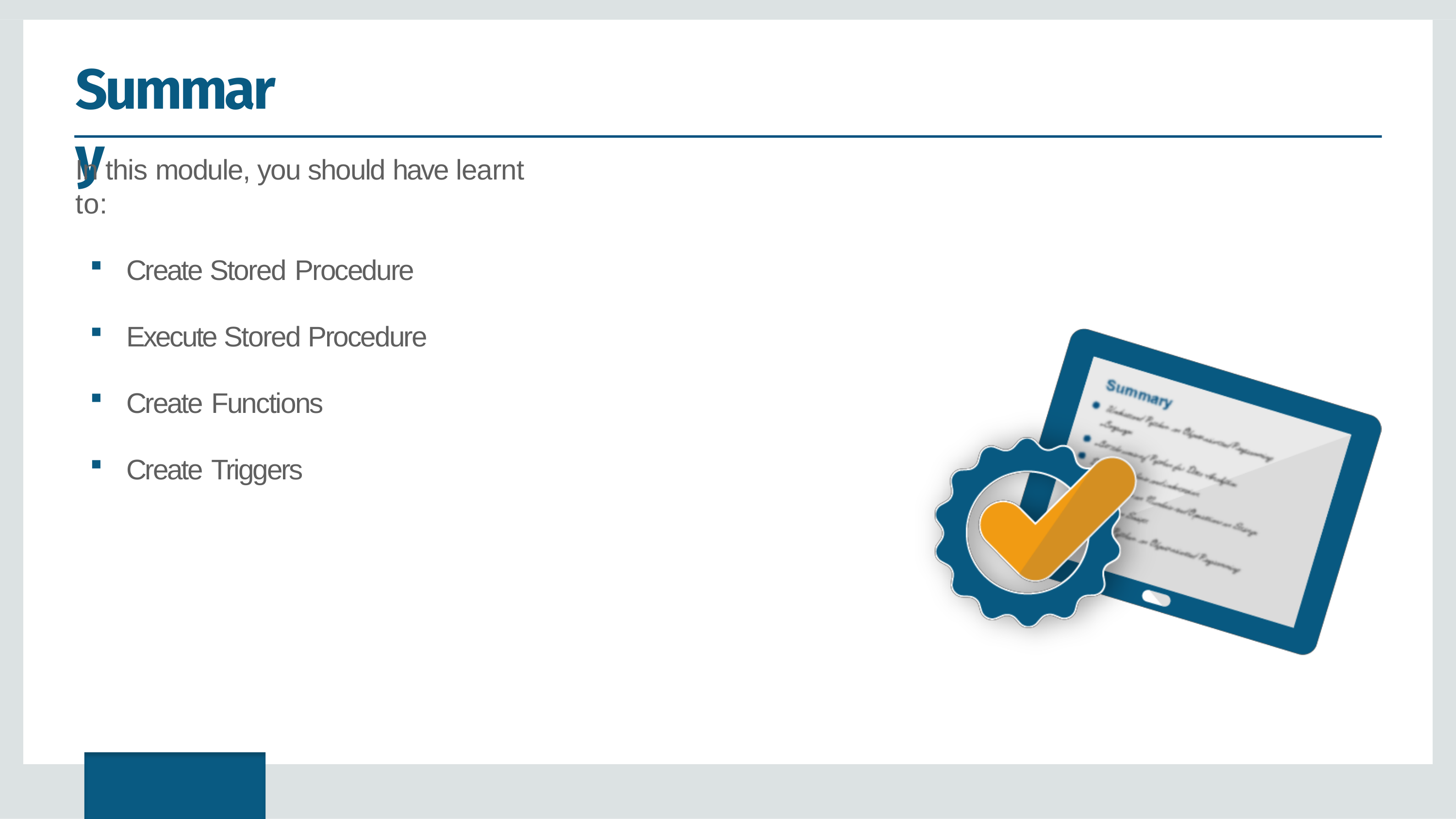

# Summary

In this module, you should have learnt to:

Create Stored Procedure

Execute Stored Procedure

Create Functions

Create Triggers